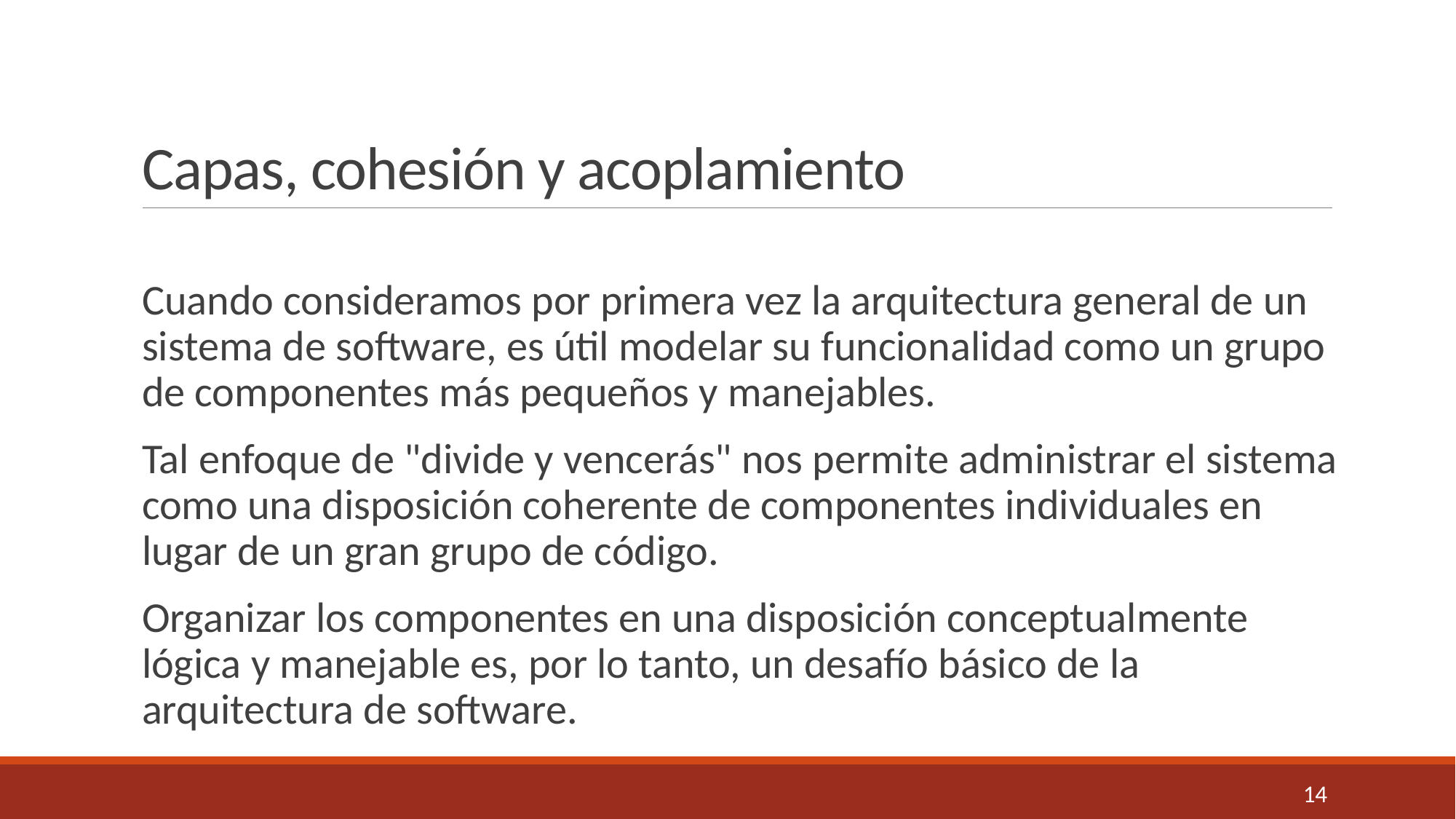

# Capas, cohesión y acoplamiento
Cuando consideramos por primera vez la arquitectura general de un sistema de software, es útil modelar su funcionalidad como un grupo de componentes más pequeños y manejables.
Tal enfoque de "divide y vencerás" nos permite administrar el sistema como una disposición coherente de componentes individuales en lugar de un gran grupo de código.
Organizar los componentes en una disposición conceptualmente lógica y manejable es, por lo tanto, un desafío básico de la arquitectura de software.
14